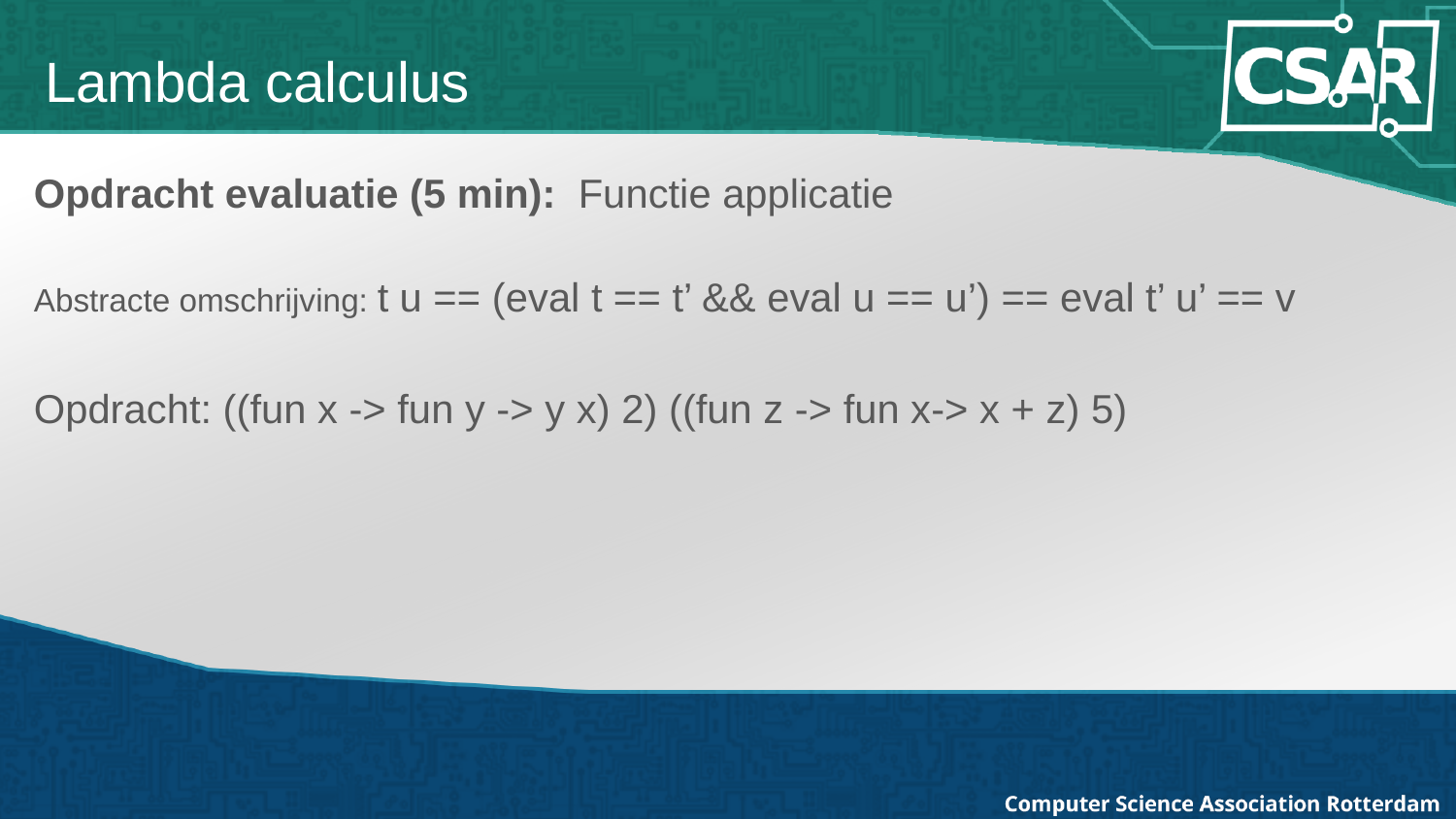

Lambda calculus
Opdracht evaluatie (5 min):  Functie applicatie
Abstracte omschrijving: t u == (eval t == t’ && eval u == u’) == eval t’ u’ == v

Opdracht: ((fun x -> fun y -> y x) 2) ((fun z -> fun x-> x + z) 5)